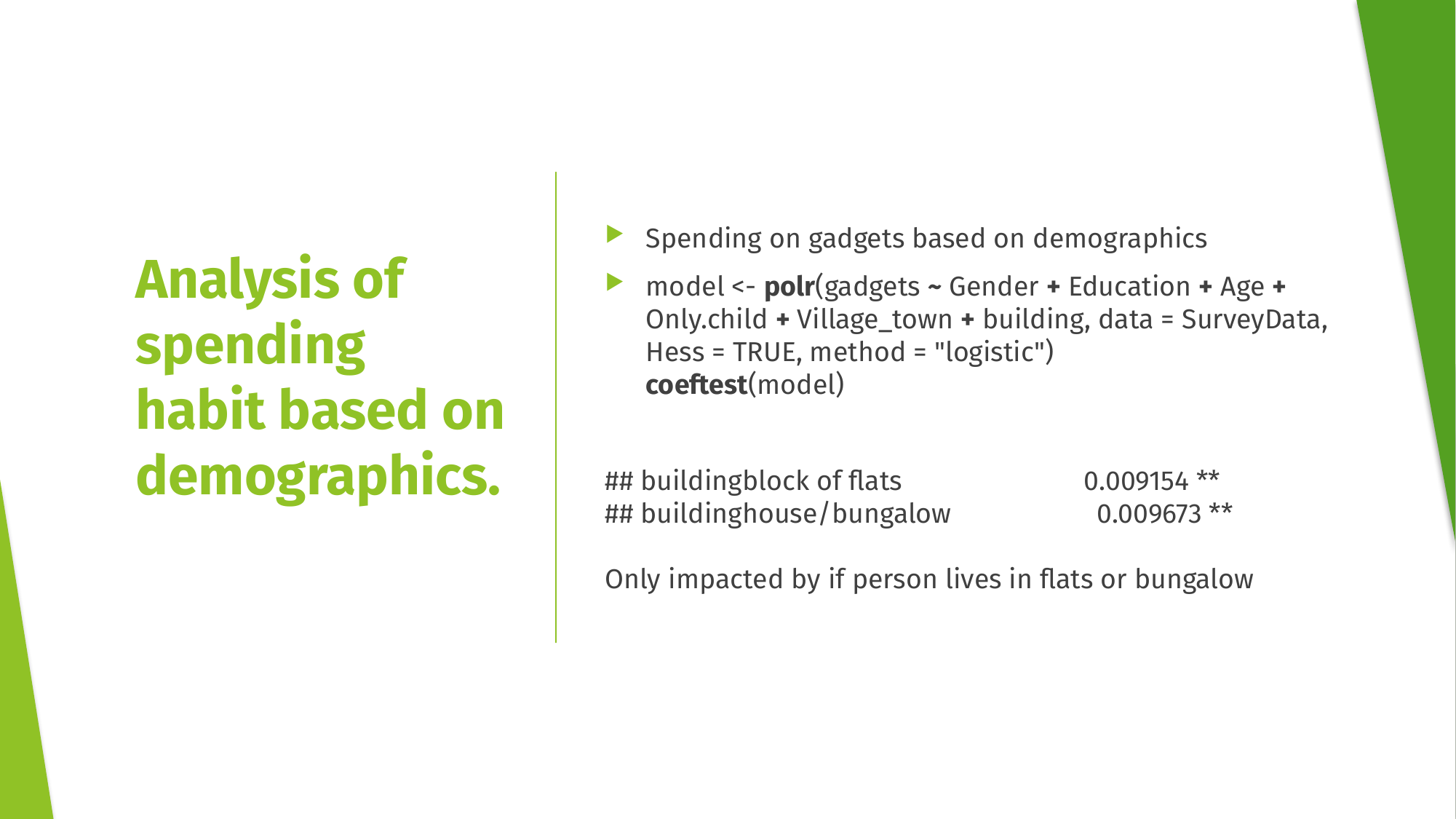

Spending on gadgets based on demographics
model <- polr(gadgets ~ Gender + Education + Age + Only.child + Village_town + building, data = SurveyData, Hess = TRUE, method = "logistic")
coeftest(model)

## buildingblock of flats                         0.009154 ** ## buildinghouse/bungalow                    0.009673 ** Only impacted by if person lives in flats or bungalow
# Analysis of spending habit based on demographics.